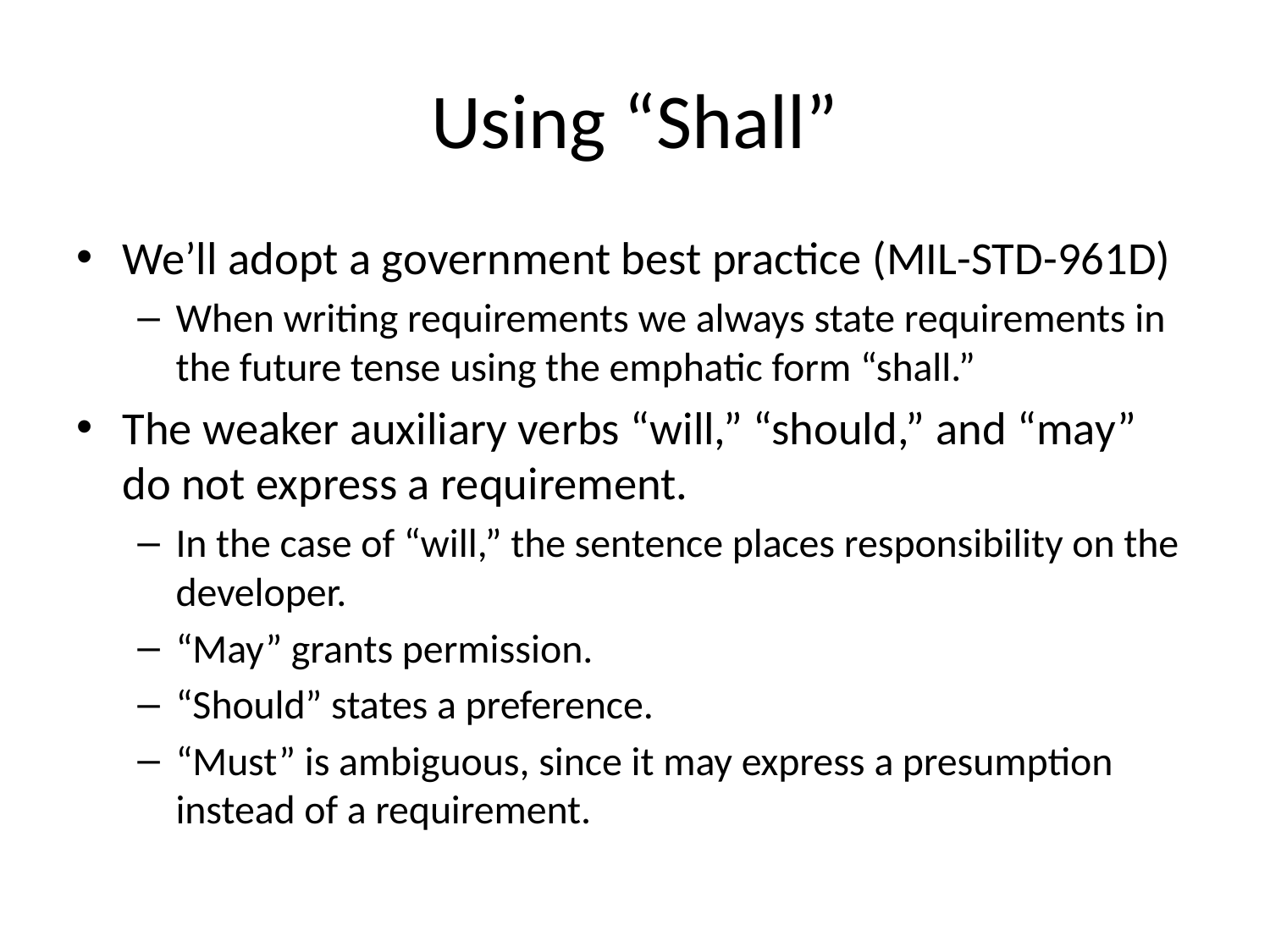

# Using “Shall”
We’ll adopt a government best practice (MIL-STD-961D)
When writing requirements we always state requirements in the future tense using the emphatic form “shall.”
The weaker auxiliary verbs “will,” “should,” and “may” do not express a requirement.
In the case of “will,” the sentence places responsibility on the developer.
“May” grants permission.
“Should” states a preference.
“Must” is ambiguous, since it may express a presumption instead of a requirement.